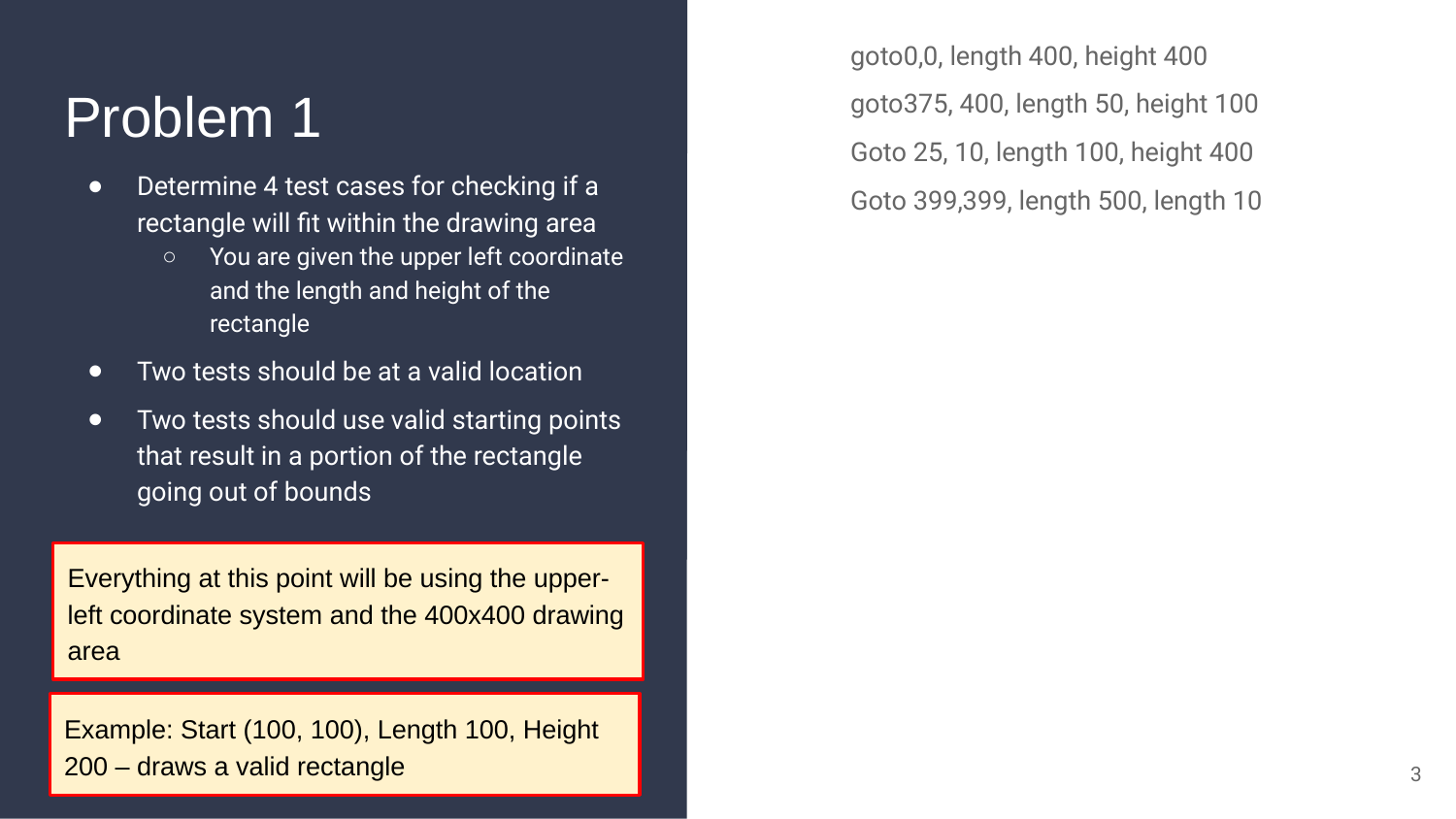

goto0,0, length 400, height 400
goto375, 400, length 50, height 100
Goto 25, 10, length 100, height 400
Goto 399,399, length 500, length 10

# Problem 1
Determine 4 test cases for checking if a rectangle will fit within the drawing area
You are given the upper left coordinate and the length and height of the rectangle
Two tests should be at a valid location
Two tests should use valid starting points that result in a portion of the rectangle going out of bounds

Everything at this point will be using the upper-left coordinate system and the 400x400 drawing area
Example: Start (100, 100), Length 100, Height 200 – draws a valid rectangle
3